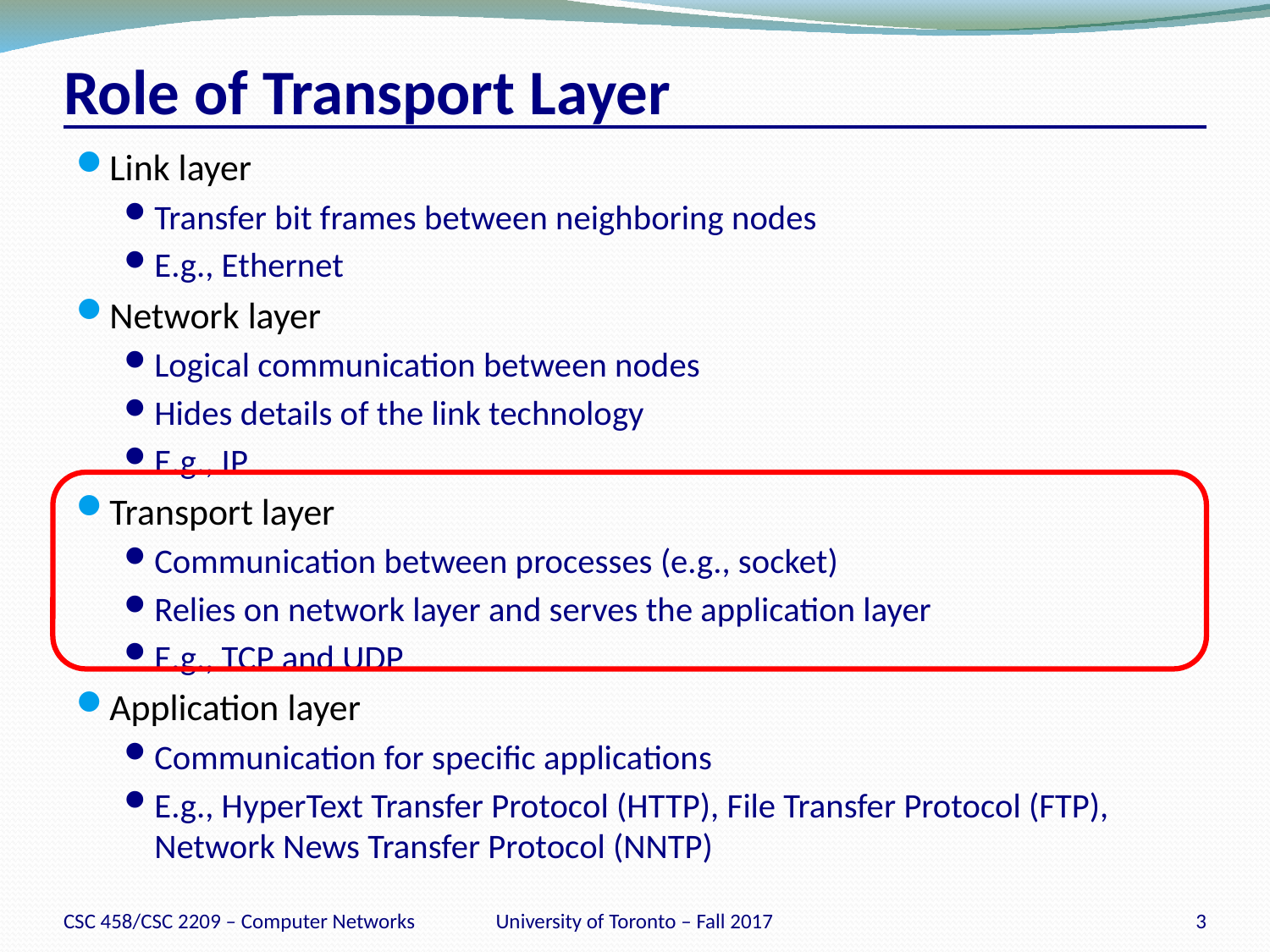

# Role of Transport Layer
Link layer
Transfer bit frames between neighboring nodes
E.g., Ethernet
Network layer
Logical communication between nodes
Hides details of the link technology
E.g., IP
Transport layer
Communication between processes (e.g., socket)
Relies on network layer and serves the application layer
E.g., TCP and UDP
Application layer
Communication for specific applications
E.g., HyperText Transfer Protocol (HTTP), File Transfer Protocol (FTP), Network News Transfer Protocol (NNTP)

CSC 458/CSC 2209 – Computer Networks
University of Toronto – Fall 2017
3